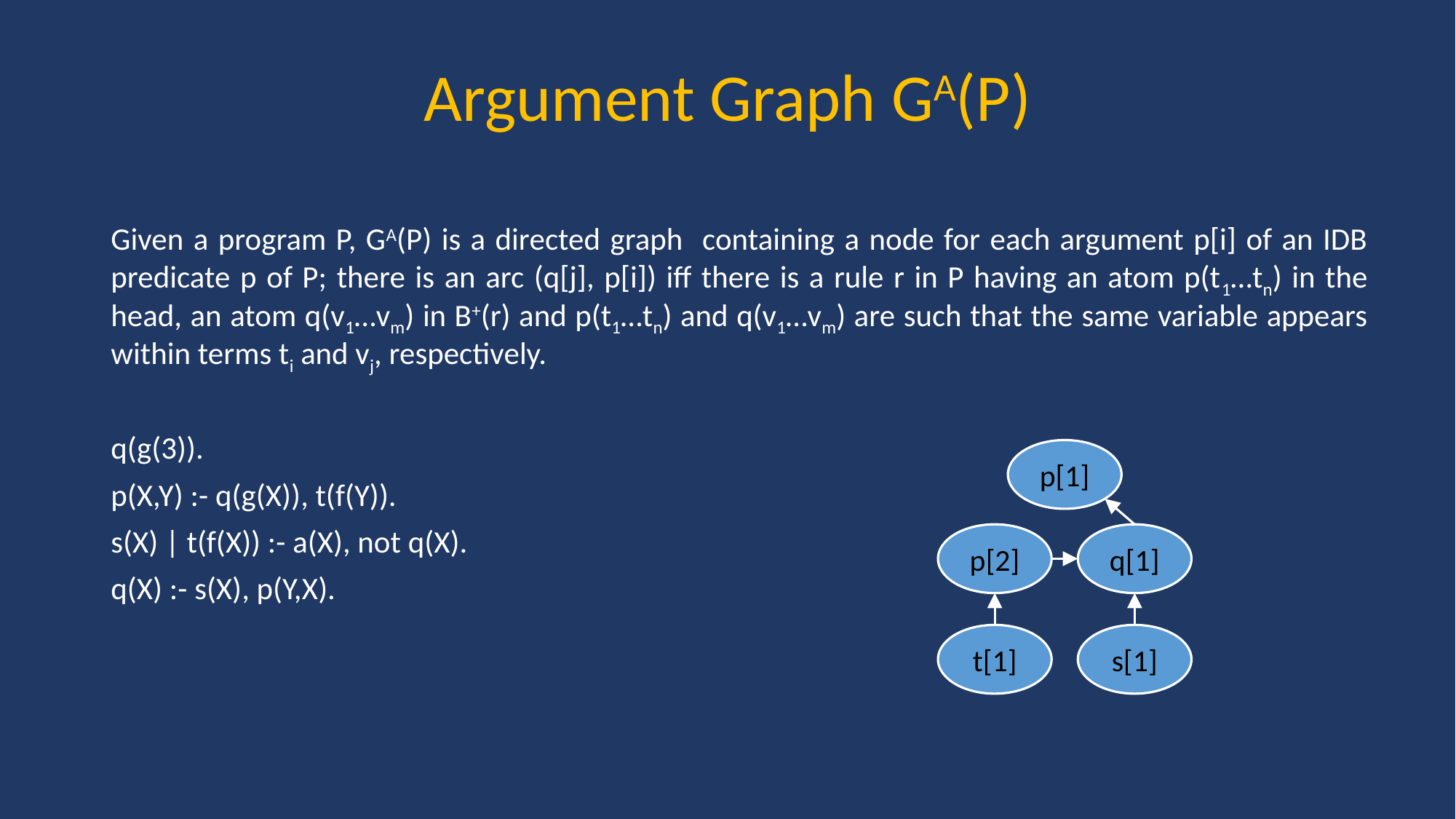

# Argument Graph GA(P)
Given a program P, GA(P) is a directed graph  containing a node for each argument p[i] of an IDB predicate p of P; there is an arc (q[j], p[i]) iff there is a rule r in P having an atom p(t1…tn) in the head, an atom q(v1…vm) in B+(r) and p(t1…tn) and q(v1…vm) are such that the same variable appears within terms ti and vj, respectively.

q(g(3)).
p(X,Y) :- q(g(X)), t(f(Y)).
s(X) | t(f(X)) :- a(X), not q(X).
q(X) :- s(X), p(Y,X).

p[1]
p[2]
q[1]
t[1]
s[1]